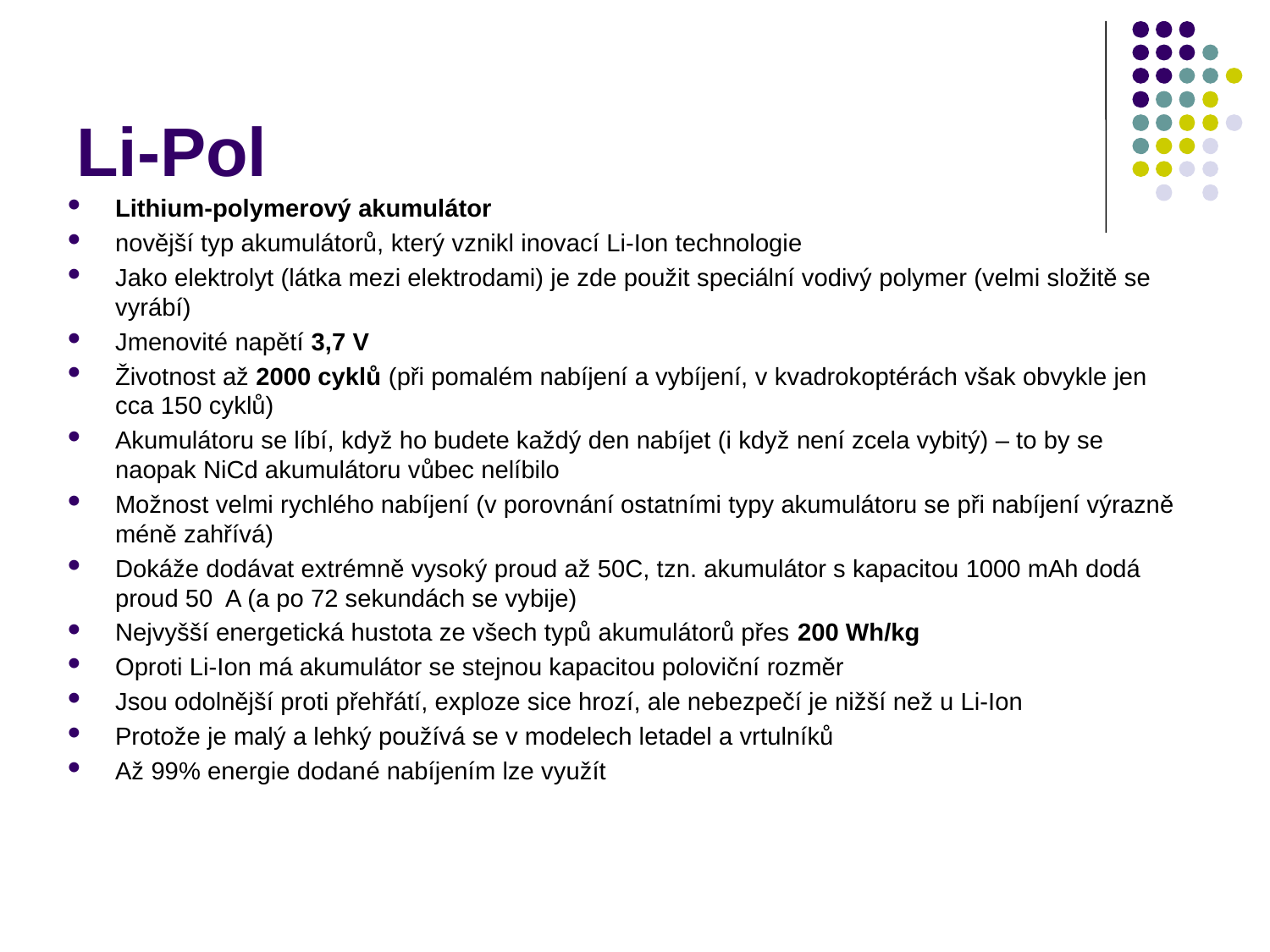

Li-Pol
Lithium-polymerový akumulátor
novější typ akumulátorů, který vznikl inovací Li-Ion technologie
Jako elektrolyt (látka mezi elektrodami) je zde použit speciální vodivý polymer (velmi složitě se vyrábí)
Jmenovité napětí 3,7 V
Životnost až 2000 cyklů (při pomalém nabíjení a vybíjení, v kvadrokoptérách však obvykle jen cca 150 cyklů)
Akumulátoru se líbí, když ho budete každý den nabíjet (i když není zcela vybitý) – to by se naopak NiCd akumulátoru vůbec nelíbilo
Možnost velmi rychlého nabíjení (v porovnání ostatními typy akumulátoru se při nabíjení výrazně méně zahřívá)
Dokáže dodávat extrémně vysoký proud až 50C, tzn. akumulátor s kapacitou 1000 mAh dodá proud 50  A (a po 72 sekundách se vybije)
Nejvyšší energetická hustota ze všech typů akumulátorů přes 200 Wh/kg
Oproti Li-Ion má akumulátor se stejnou kapacitou poloviční rozměr
Jsou odolnější proti přehřátí, exploze sice hrozí, ale nebezpečí je nižší než u Li-Ion
Protože je malý a lehký používá se v modelech letadel a vrtulníků
Až 99% energie dodané nabíjením lze využít